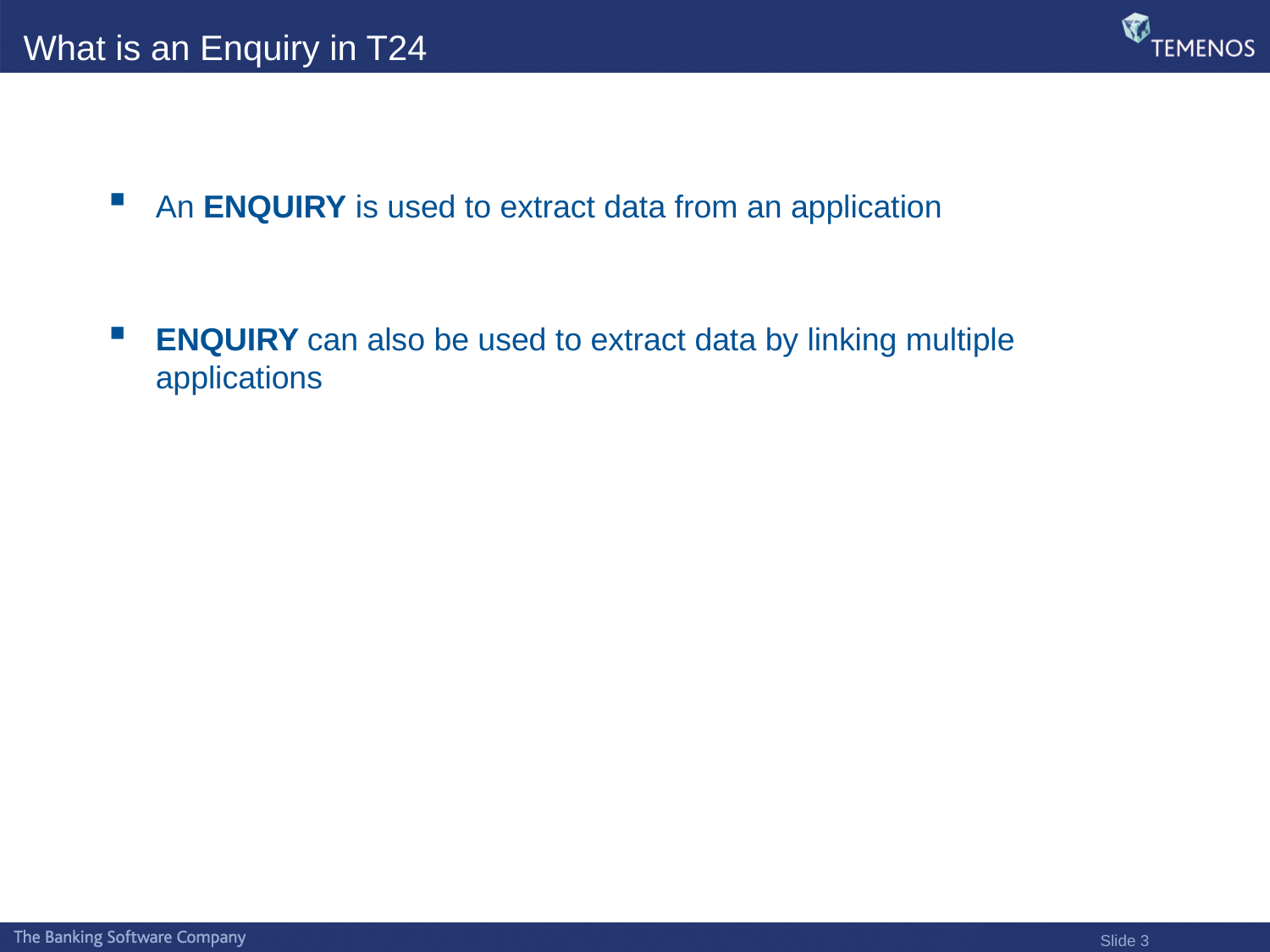

# What is an Enquiry in T24
An ENQUIRY is used to extract data from an application

ENQUIRY can also be used to extract data by linking multiple applications

Slide 3